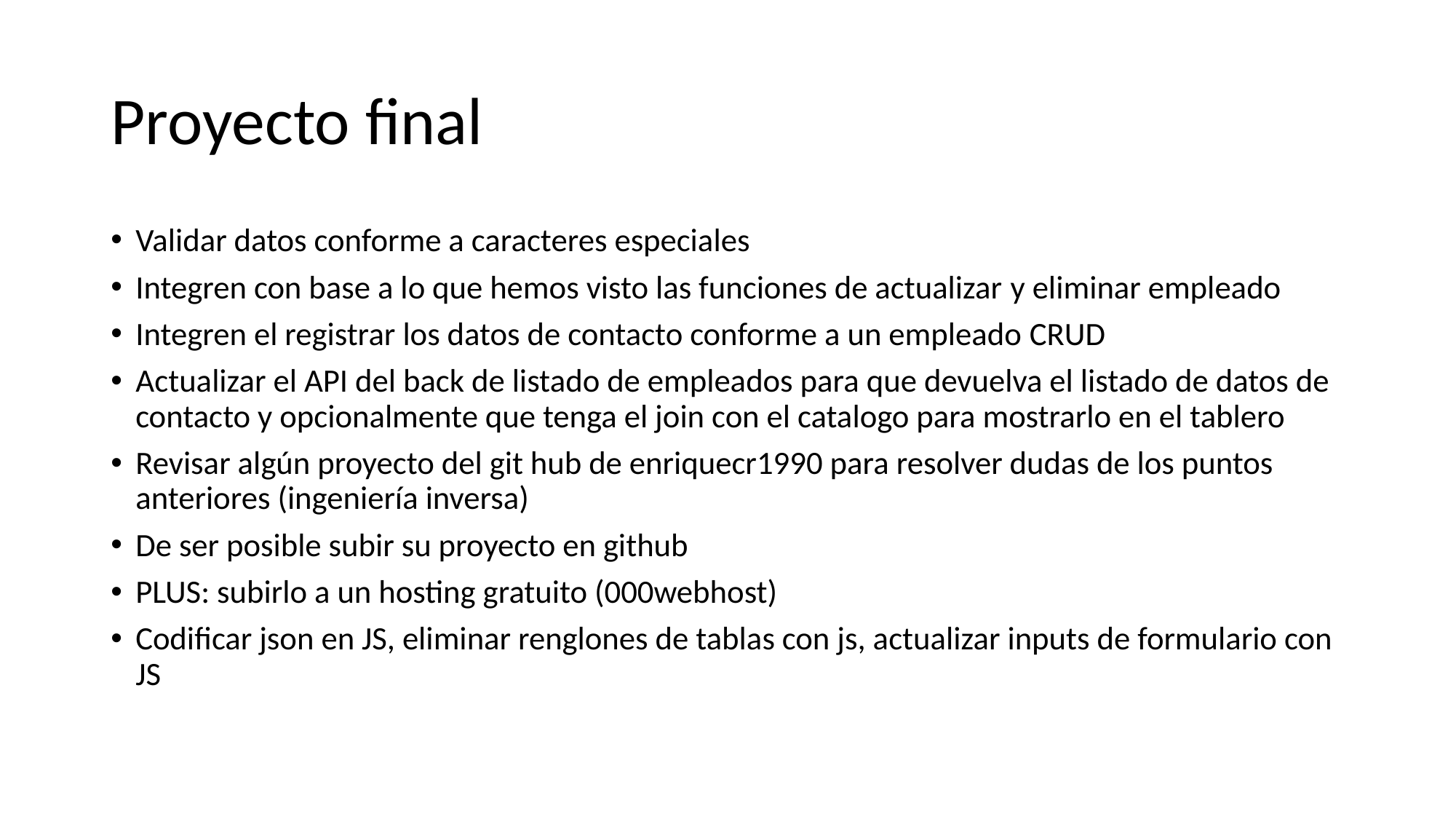

# Proyecto final
Validar datos conforme a caracteres especiales
Integren con base a lo que hemos visto las funciones de actualizar y eliminar empleado
Integren el registrar los datos de contacto conforme a un empleado CRUD
Actualizar el API del back de listado de empleados para que devuelva el listado de datos de contacto y opcionalmente que tenga el join con el catalogo para mostrarlo en el tablero
Revisar algún proyecto del git hub de enriquecr1990 para resolver dudas de los puntos anteriores (ingeniería inversa)
De ser posible subir su proyecto en github
PLUS: subirlo a un hosting gratuito (000webhost)
Codificar json en JS, eliminar renglones de tablas con js, actualizar inputs de formulario con JS